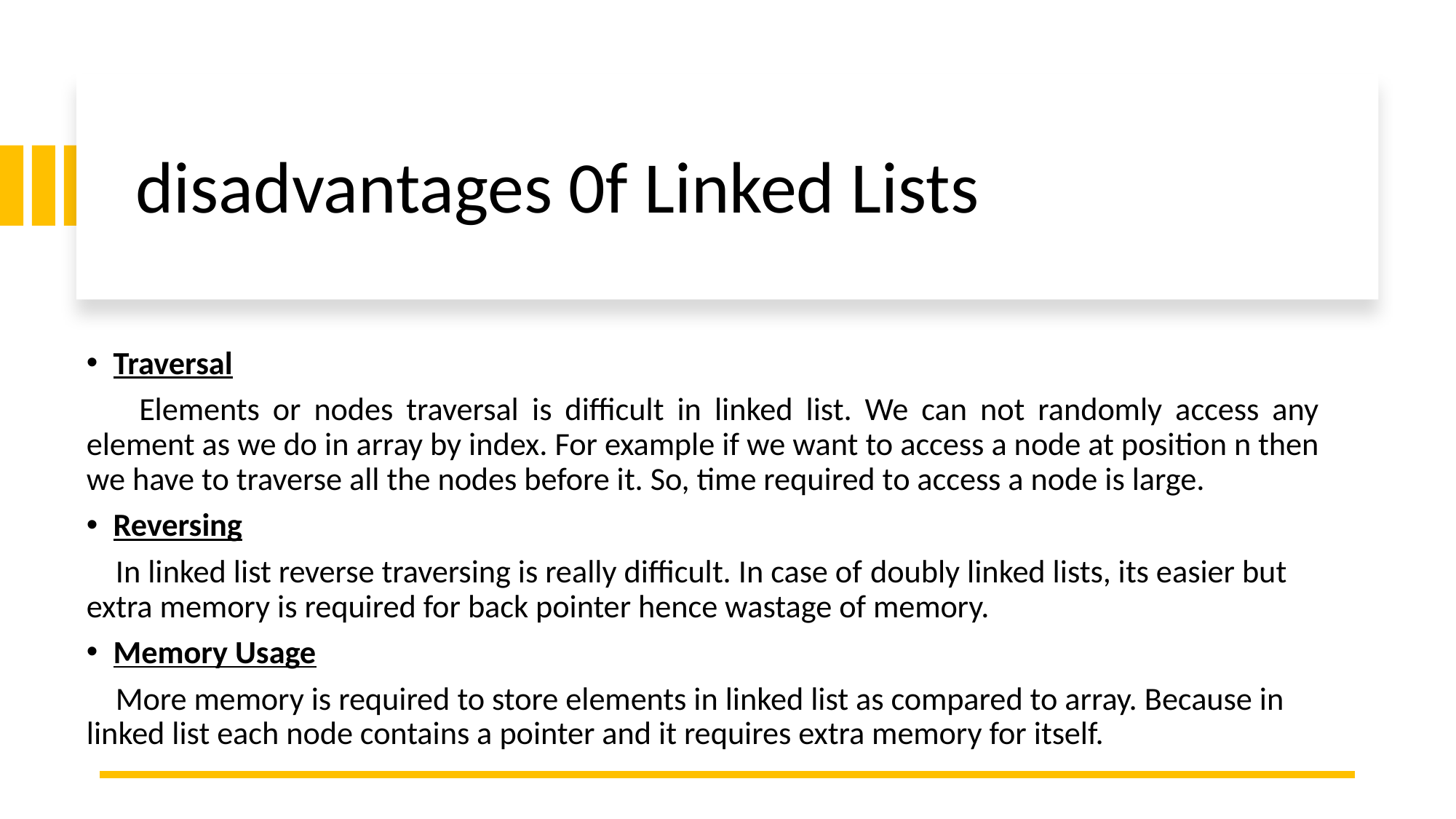

# disadvantages 0f Linked Lists

Traversal
    Elements or nodes traversal is difficult in linked list. We can not randomly access any element as we do in array by index. For example if we want to access a node at position n then we have to traverse all the nodes before it. So, time required to access a node is large.
Reversing
    In linked list reverse traversing is really difficult. In case of doubly linked lists, its easier but extra memory is required for back pointer hence wastage of memory.
Memory Usage
    More memory is required to store elements in linked list as compared to array. Because in linked list each node contains a pointer and it requires extra memory for itself.